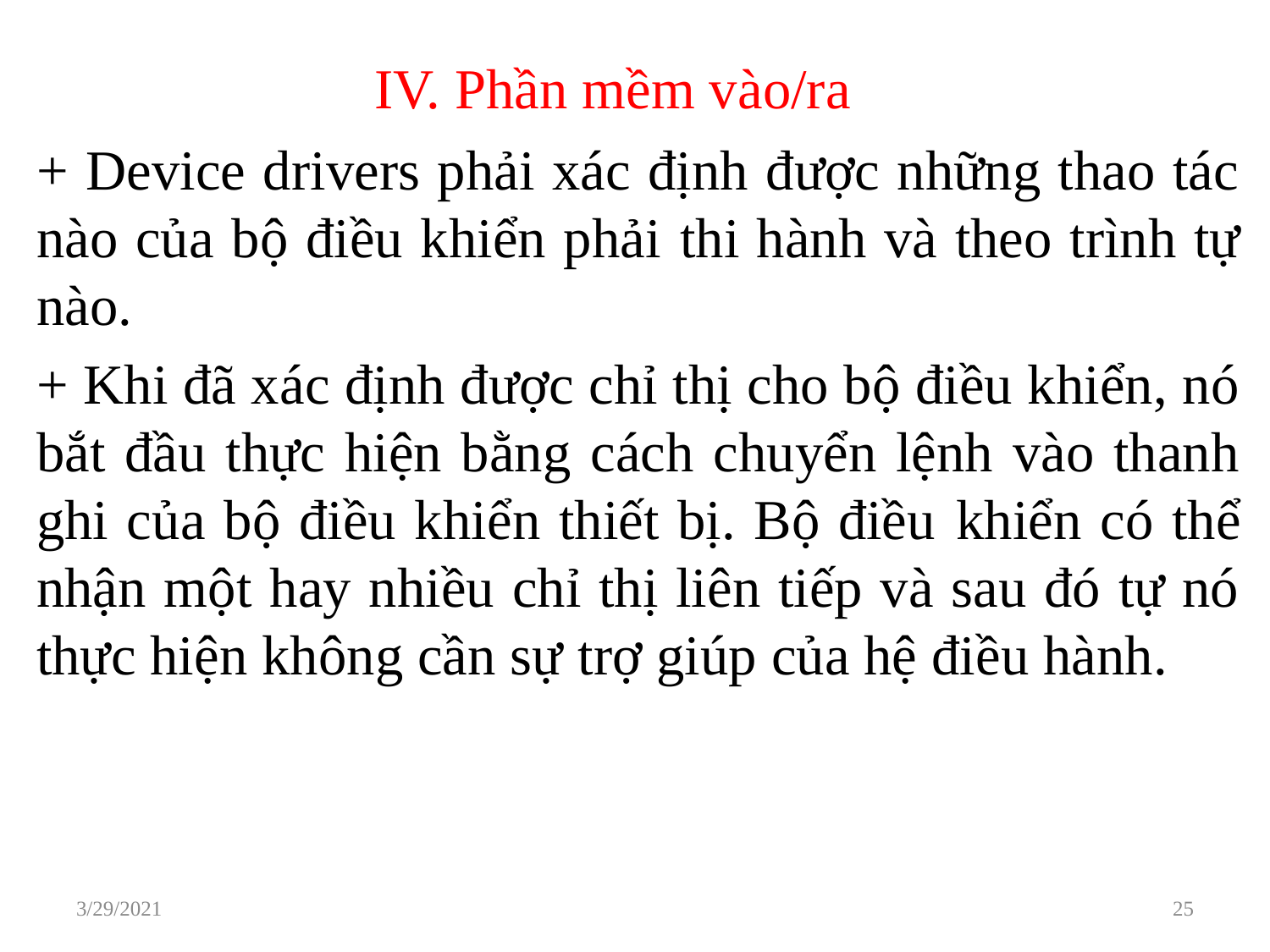

# IV. Phần mềm vào/ra
+ Device drivers phải xác định được những thao tác nào của bộ điều khiển phải thi hành và theo trình tự nào.
+ Khi đã xác định được chỉ thị cho bộ điều khiển, nó bắt đầu thực hiện bằng cách chuyển lệnh vào thanh ghi của bộ điều khiển thiết bị. Bộ điều khiển có thể nhận một hay nhiều chỉ thị liên tiếp và sau đó tự nó thực hiện không cần sự trợ giúp của hệ điều hành.
3/29/2021
25